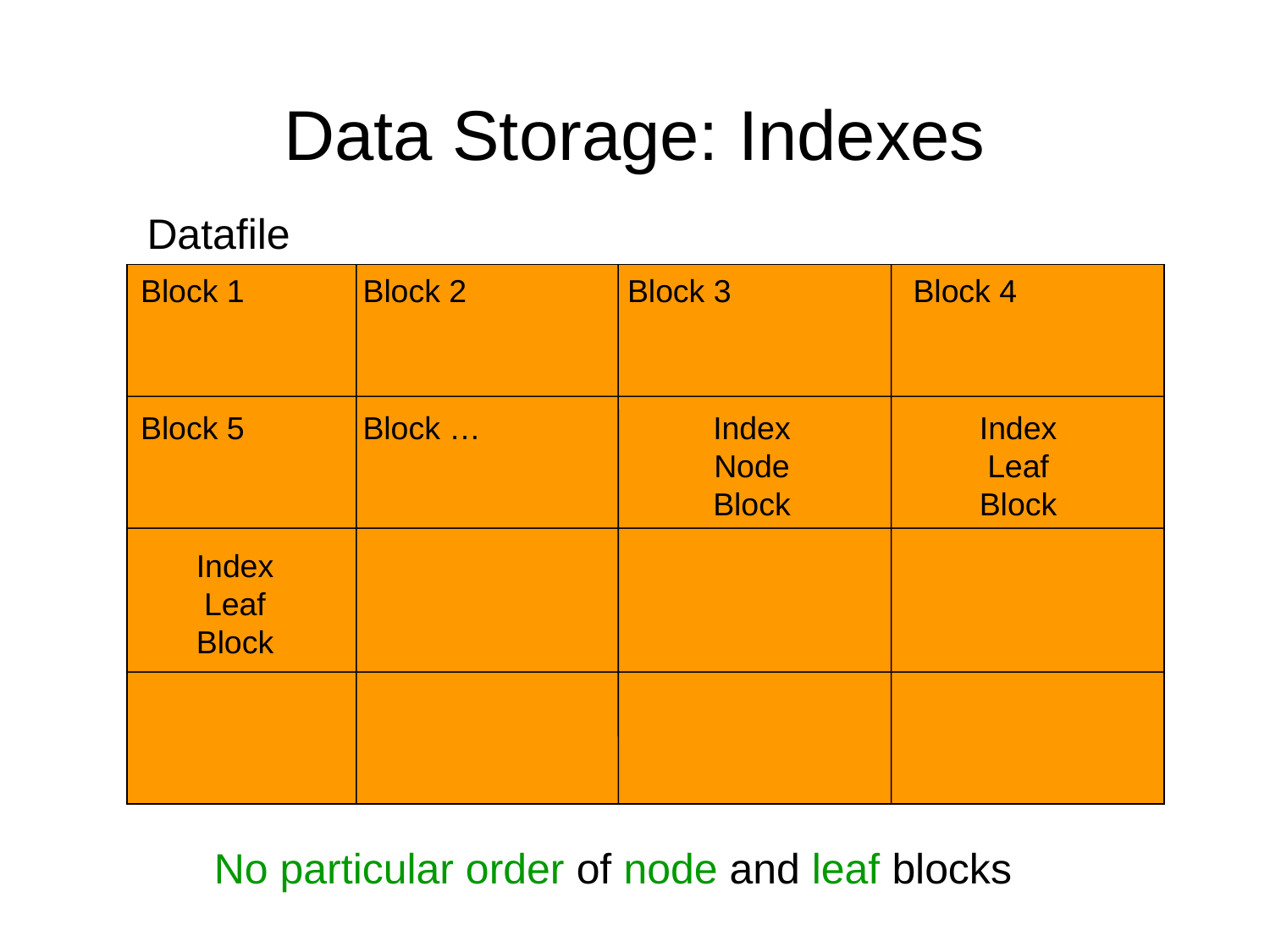

# Data Storage: Indexes
Datafile

Block 1
Block 2
Block 3
Block 4
Block 5
Block …
Index
Node
Block
Index
Leaf
Block
Index
Leaf
Block
No particular order of node and leaf blocks